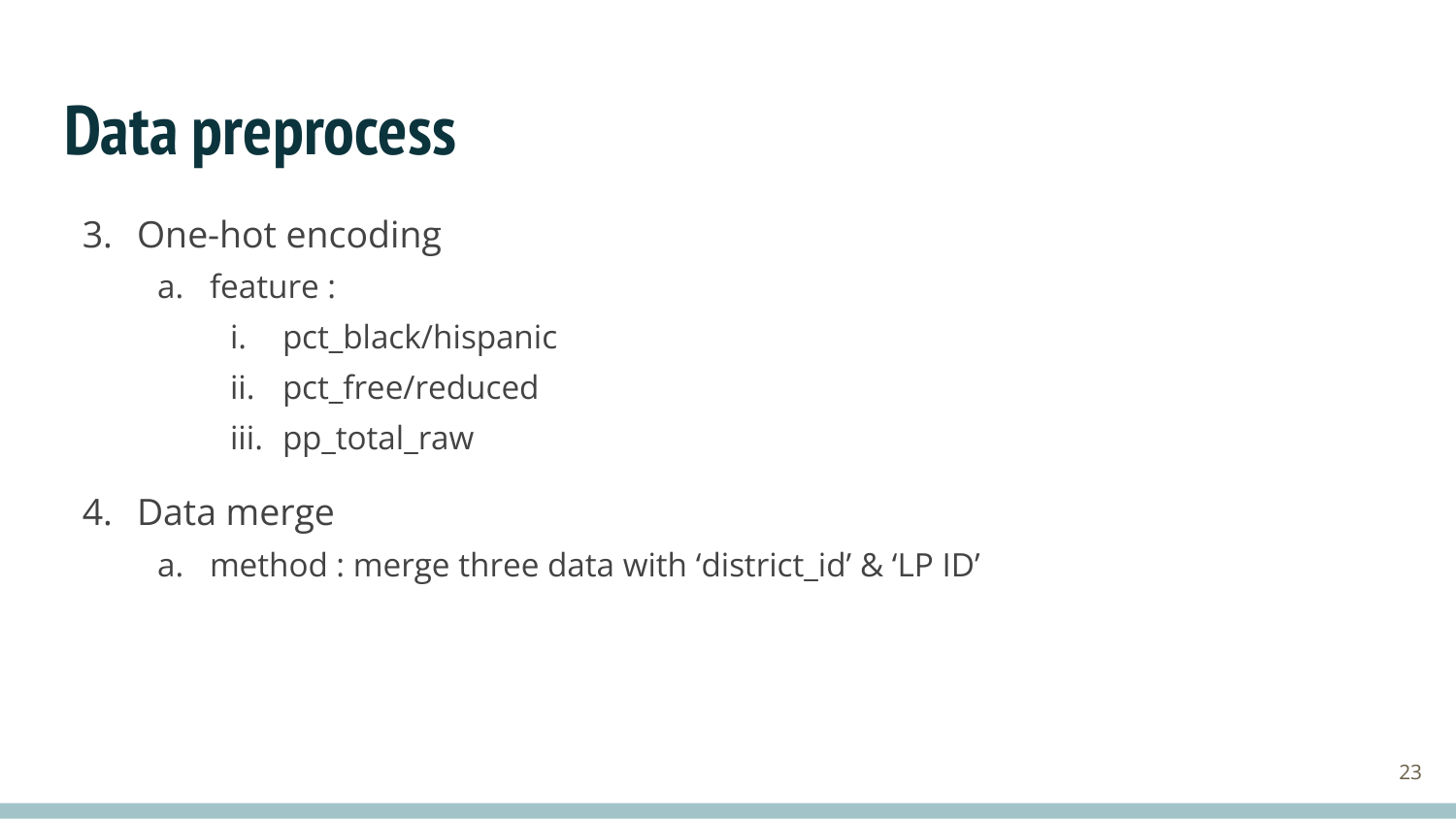

# Data preprocess
One-hot encoding
feature :
pct_black/hispanic
pct_free/reduced
pp_total_raw
Data merge
method : merge three data with ‘district_id’ & ‘LP ID’
23